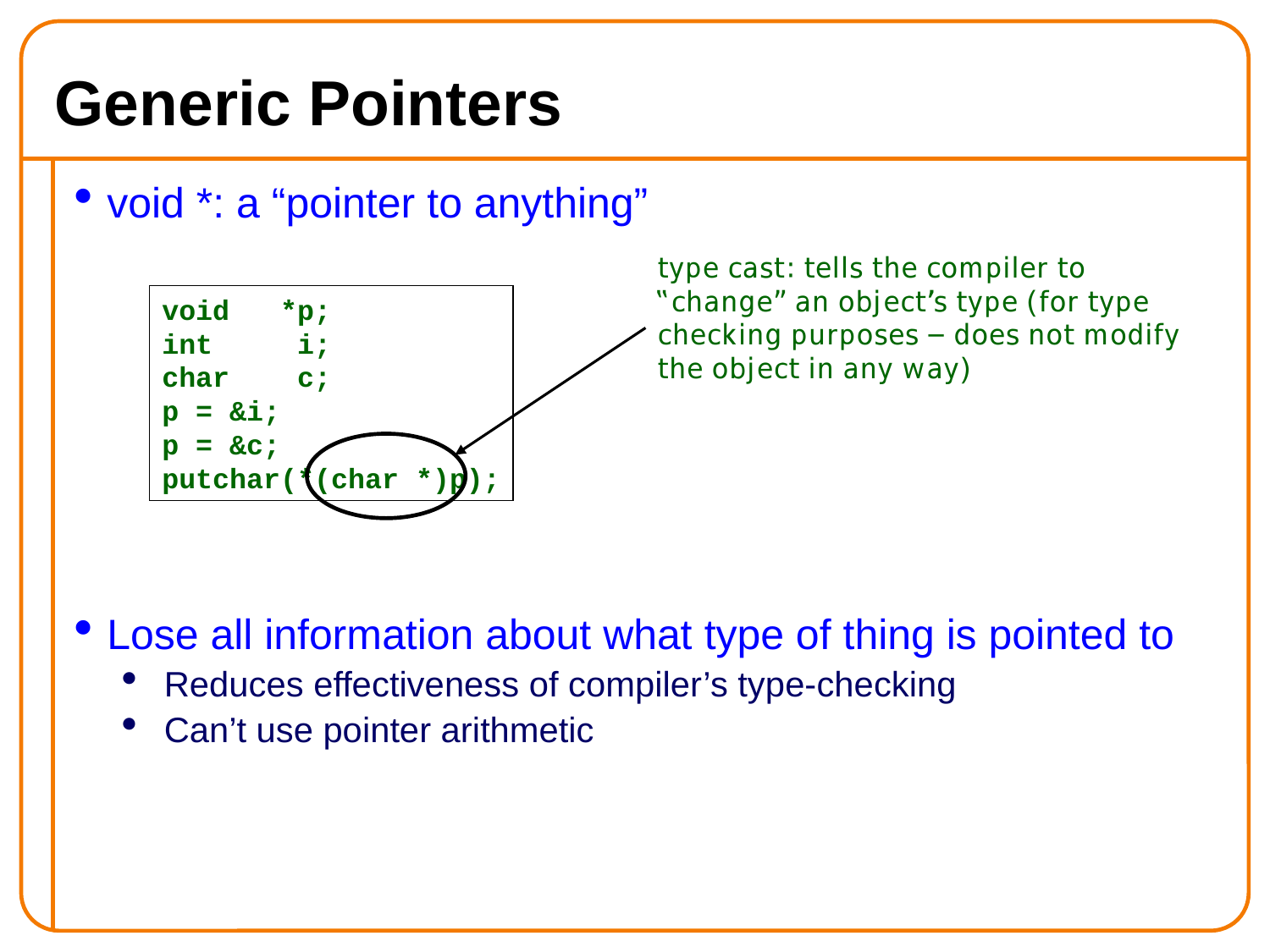

Generic Pointers
void *: a “pointer to anything”

Lose all information about what type of thing is pointed to
 Reduces effectiveness of compiler’s type-checking
 Can’t use pointer arithmetic
type cast: tells the compiler to “change” an object’s type (for type checking purposes – does not modify the object in any way)
void   *p;
int     i;
char    c;
p = &i;
p = &c;
putchar(*(char *)p);